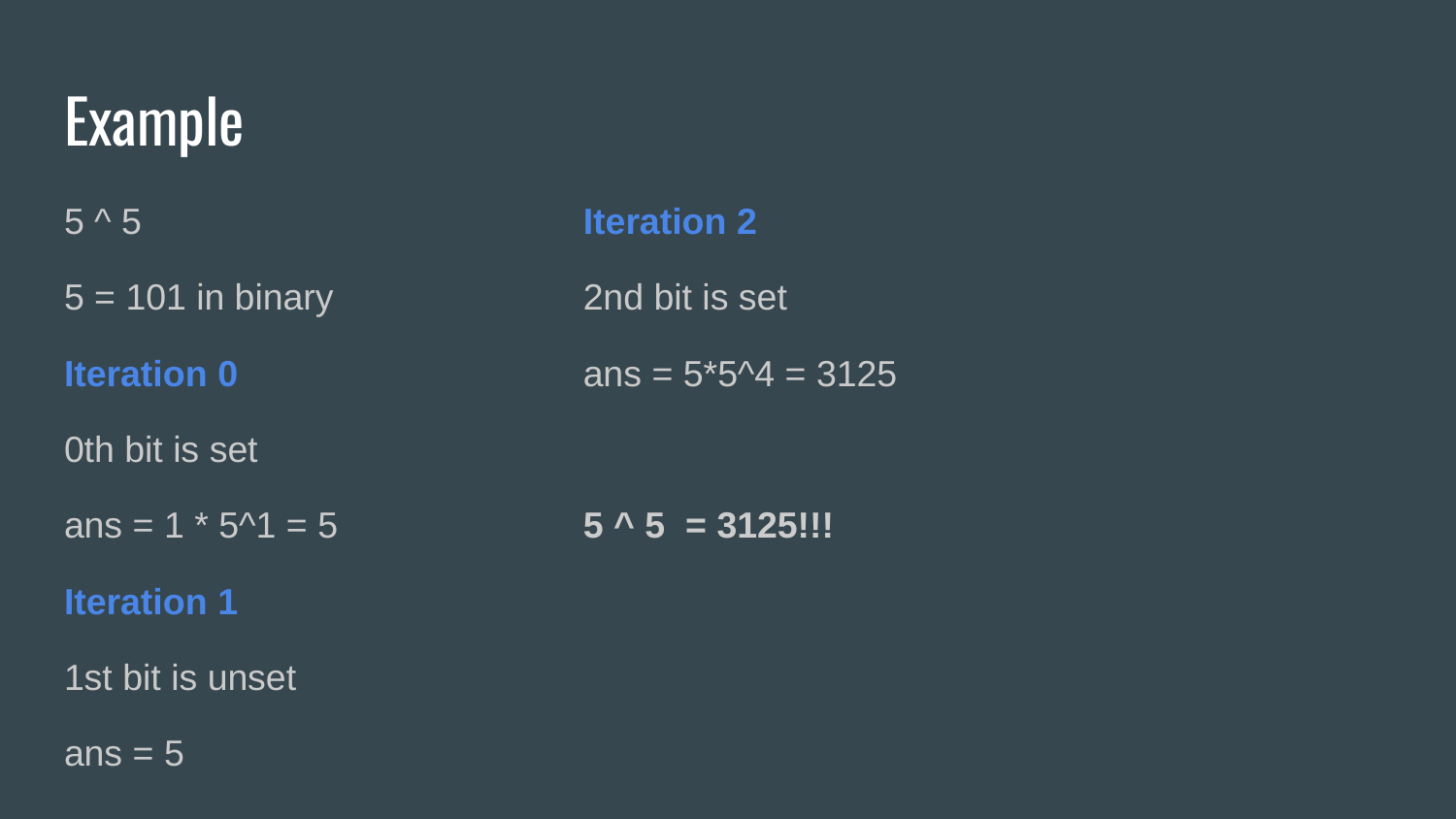

# Example
5 ^ 5
5 = 101 in binary
Iteration 0
0th bit is set
ans = 1 * 5^1 = 5
Iteration 1
1st bit is unset
ans = 5

Iteration 2
2nd bit is set
ans = 5*5^4 = 3125

5 ^ 5  = 3125!!!